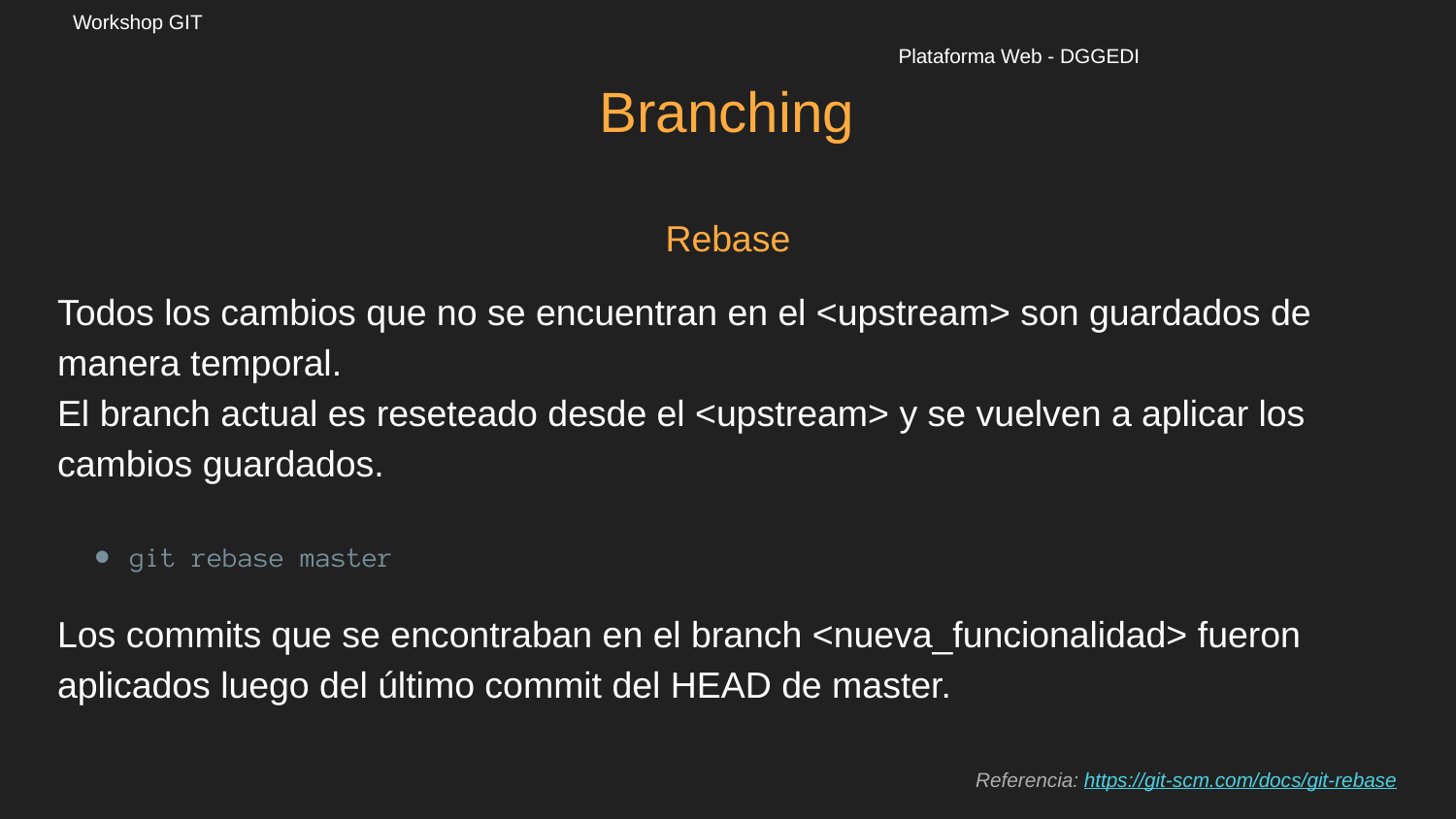

Workshop GIT													Plataforma Web - DGGEDI
Branching
Rebase
Todos los cambios que no se encuentran en el <upstream> son guardados de manera temporal.
El branch actual es reseteado desde el <upstream> y se vuelven a aplicar los cambios guardados.

git rebase master
Los commits que se encontraban en el branch <nueva_funcionalidad> fueron aplicados luego del último commit del HEAD de master.

Referencia: https://git-scm.com/docs/git-rebase